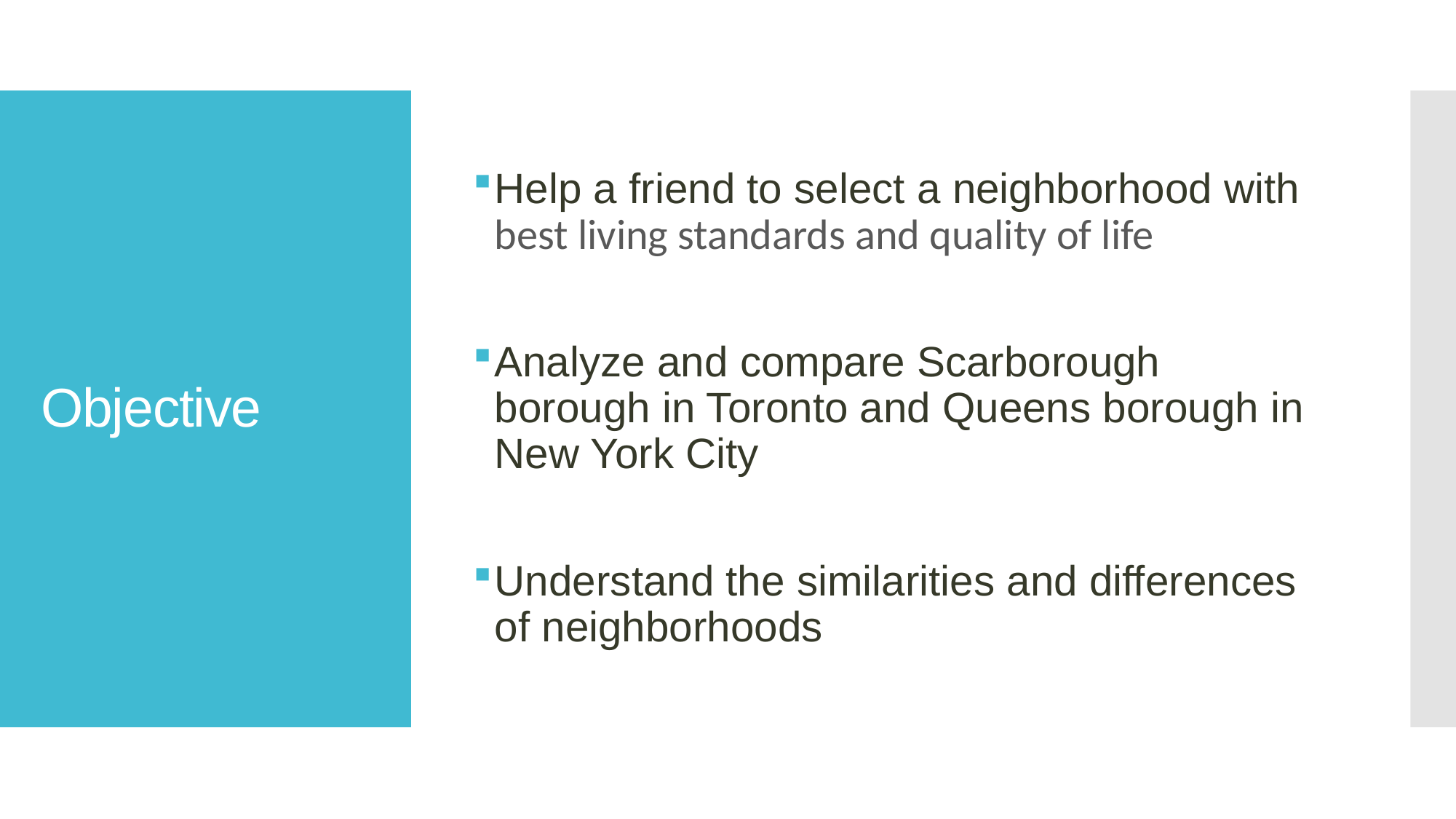

Help a friend to select a neighborhood with best living standards and quality of life

Analyze and compare Scarborough borough in Toronto and Queens borough in New York City

Understand the similarities and differences of neighborhoods
# Objective